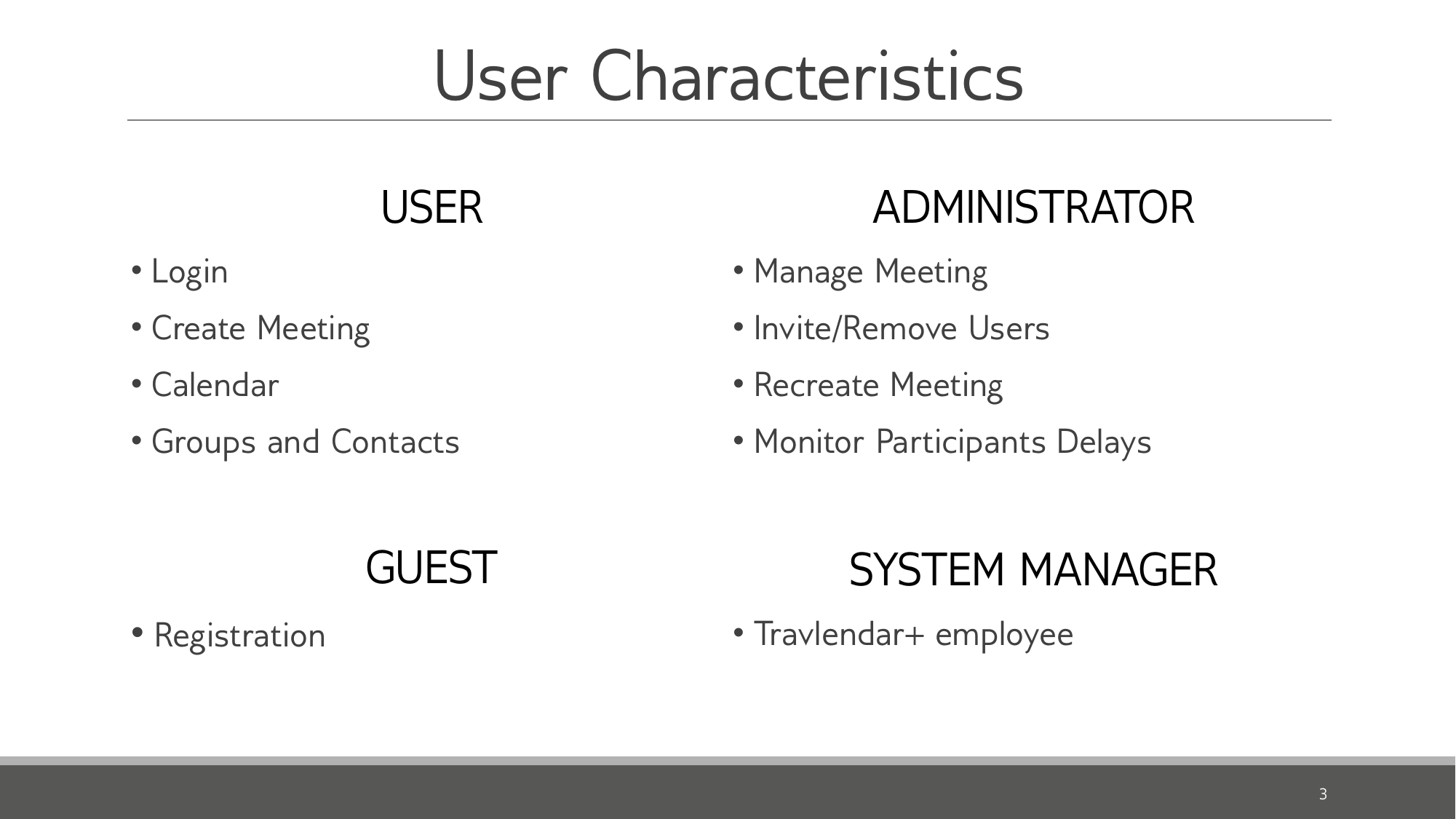

# User Characteristics
USER
 Login
 Create Meeting
 Calendar
 Groups and Contacts

GUEST
 Registration
ADMINISTRATOR
 Manage Meeting
 Invite/Remove Users
 Recreate Meeting
 Monitor Participants Delays

SYSTEM MANAGER
 Travlendar+ employee
3